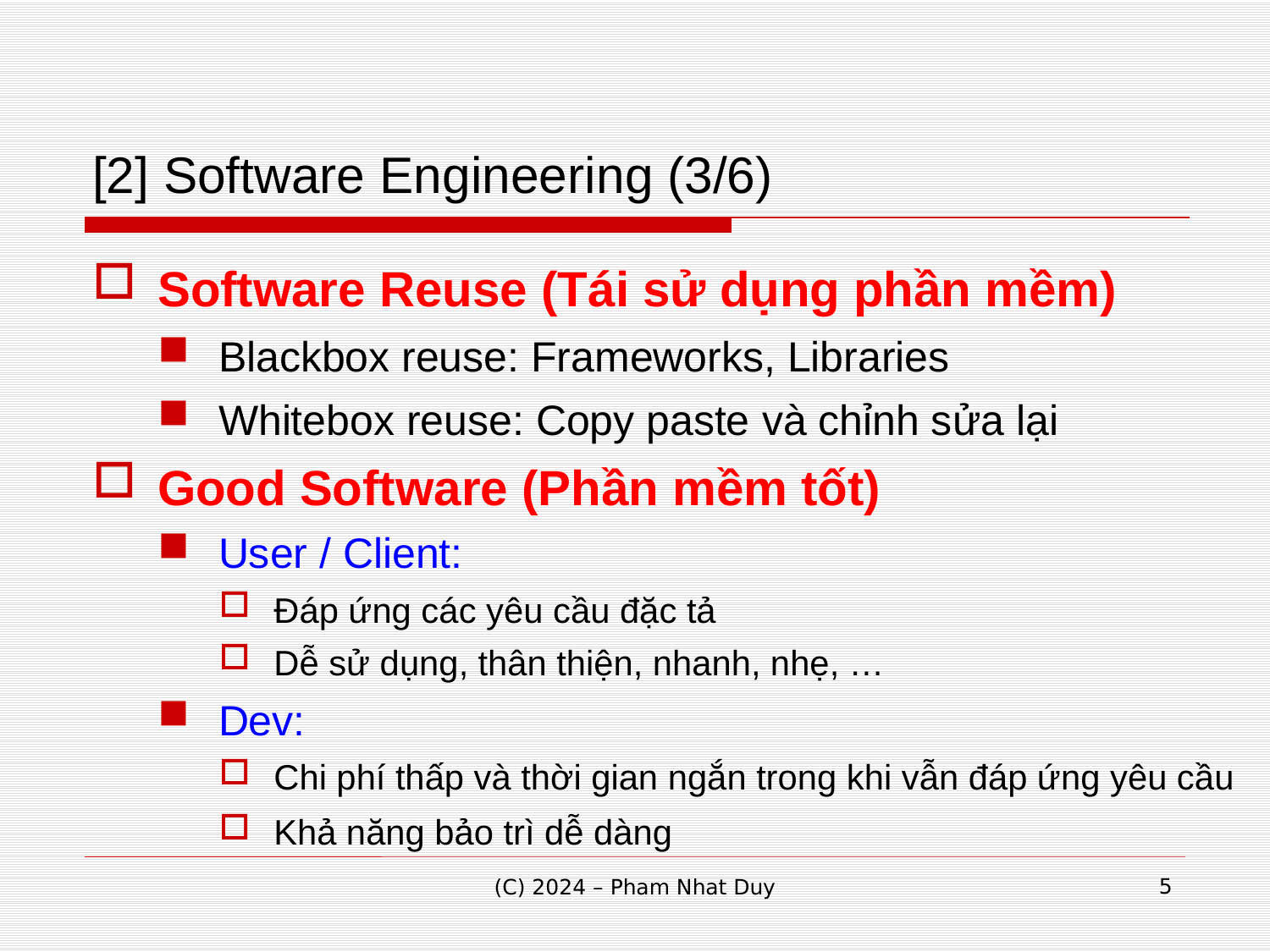

# [2] Software Engineering (3/6)
Software Reuse (Tái sử dụng phần mềm)
Blackbox reuse: Frameworks, Libraries
Whitebox reuse: Copy paste và chỉnh sửa lại
Good Software (Phần mềm tốt)
User / Client:
Đáp ứng các yêu cầu đặc tả
Dễ sử dụng, thân thiện, nhanh, nhẹ, …
Dev:
Chi phí thấp và thời gian ngắn trong khi vẫn đáp ứng yêu cầu
Khả năng bảo trì dễ dàng
5
(C) 2024 – Pham Nhat Duy